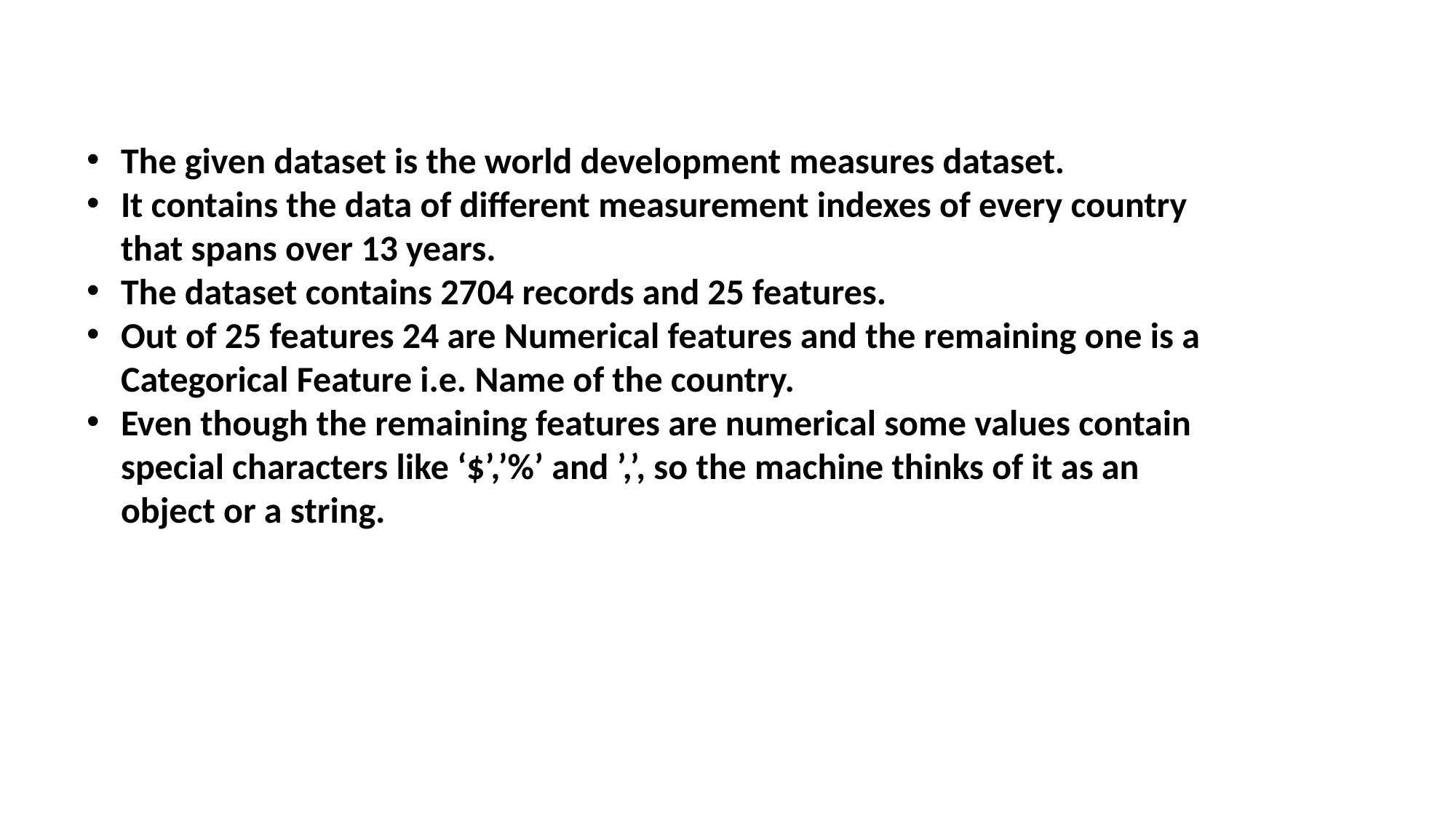

The given dataset is the world development measures dataset.
It contains the data of different measurement indexes of every country that spans over 13 years.
The dataset contains 2704 records and 25 features.
Out of 25 features 24 are Numerical features and the remaining one is a Categorical Feature i.e. Name of the country.
Even though the remaining features are numerical some values contain special characters like ‘$’,’%’ and ’,’, so the machine thinks of it as an object or a string.